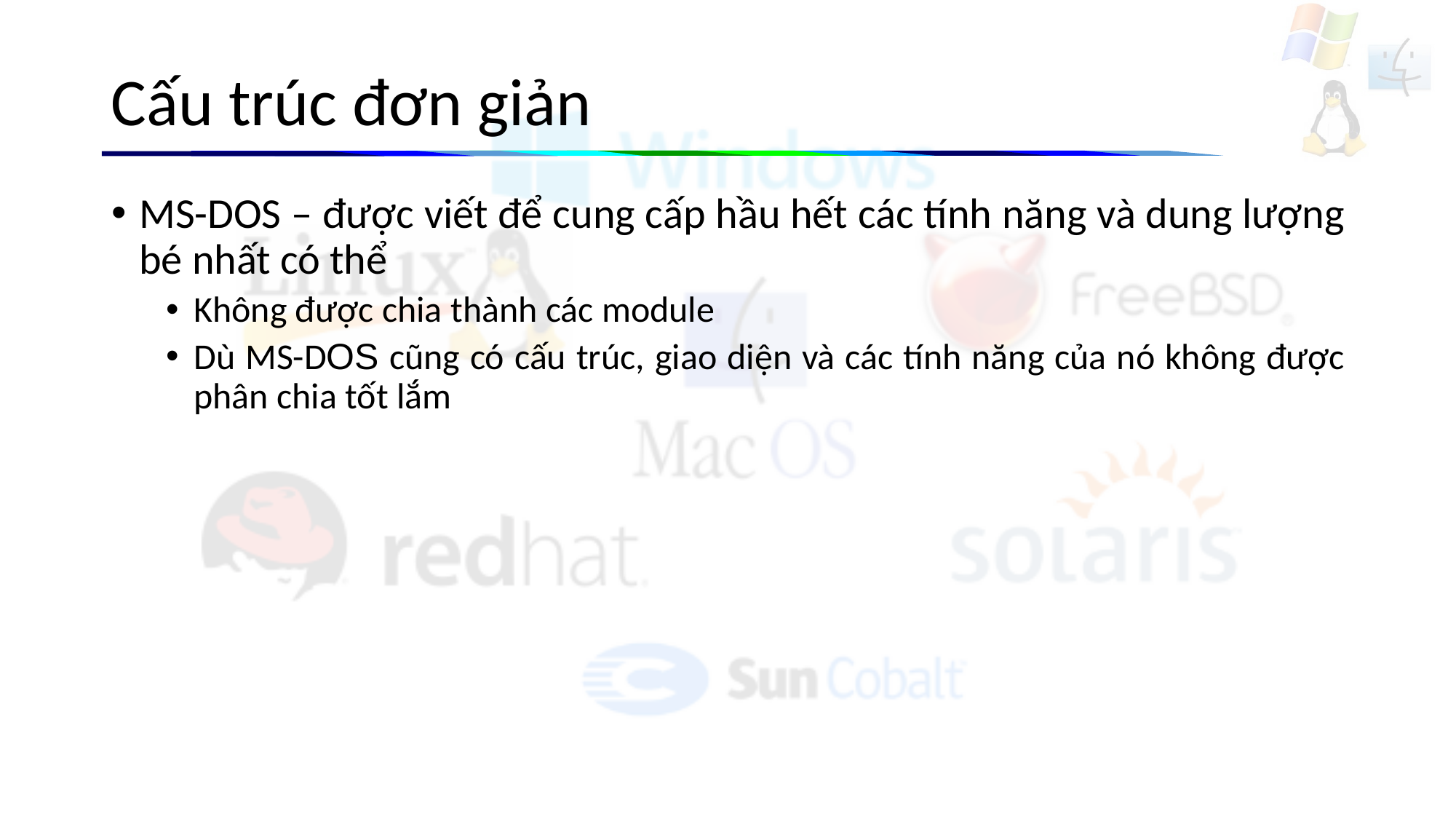

# Cấu trúc đơn giản
MS-DOS – được viết để cung cấp hầu hết các tính năng và dung lượng bé nhất có thể
Không được chia thành các module
Dù MS-DOS cũng có cấu trúc, giao diện và các tính năng của nó không được phân chia tốt lắm